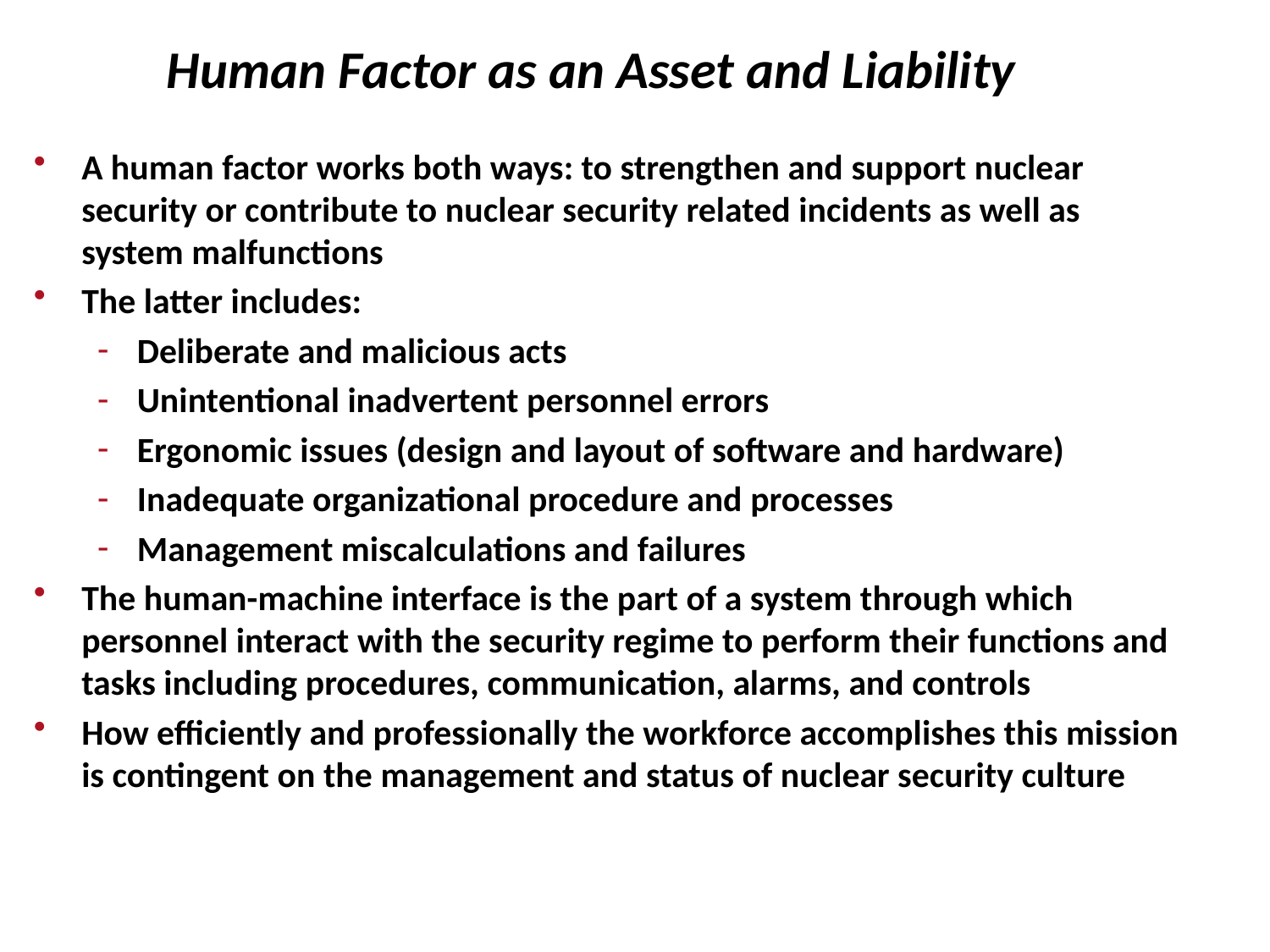

# Human Factor as an Asset and Liability
A human factor works both ways: to strengthen and support nuclear security or contribute to nuclear security related incidents as well as system malfunctions
The latter includes:
Deliberate and malicious acts
Unintentional inadvertent personnel errors
Ergonomic issues (design and layout of software and hardware)
Inadequate organizational procedure and processes
Management miscalculations and failures
The human-machine interface is the part of a system through which personnel interact with the security regime to perform their functions and tasks including procedures, communication, alarms, and controls
How efficiently and professionally the workforce accomplishes this mission is contingent on the management and status of nuclear security culture